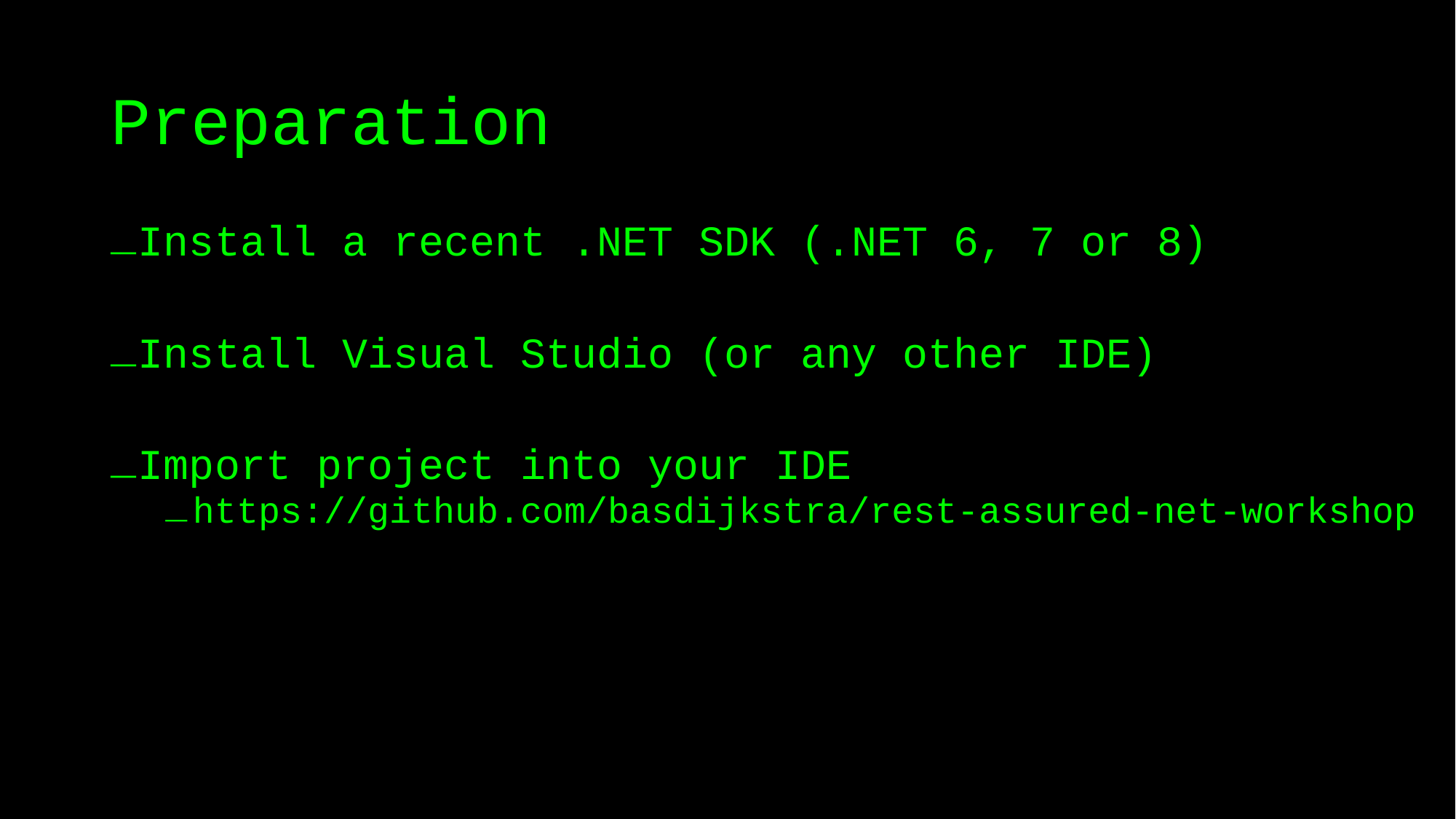

# Preparation
Install a recent .NET SDK (.NET 6, 7 or 8)

Install Visual Studio (or any other IDE)

Import project into your IDE
https://github.com/basdijkstra/rest-assured-net-workshop